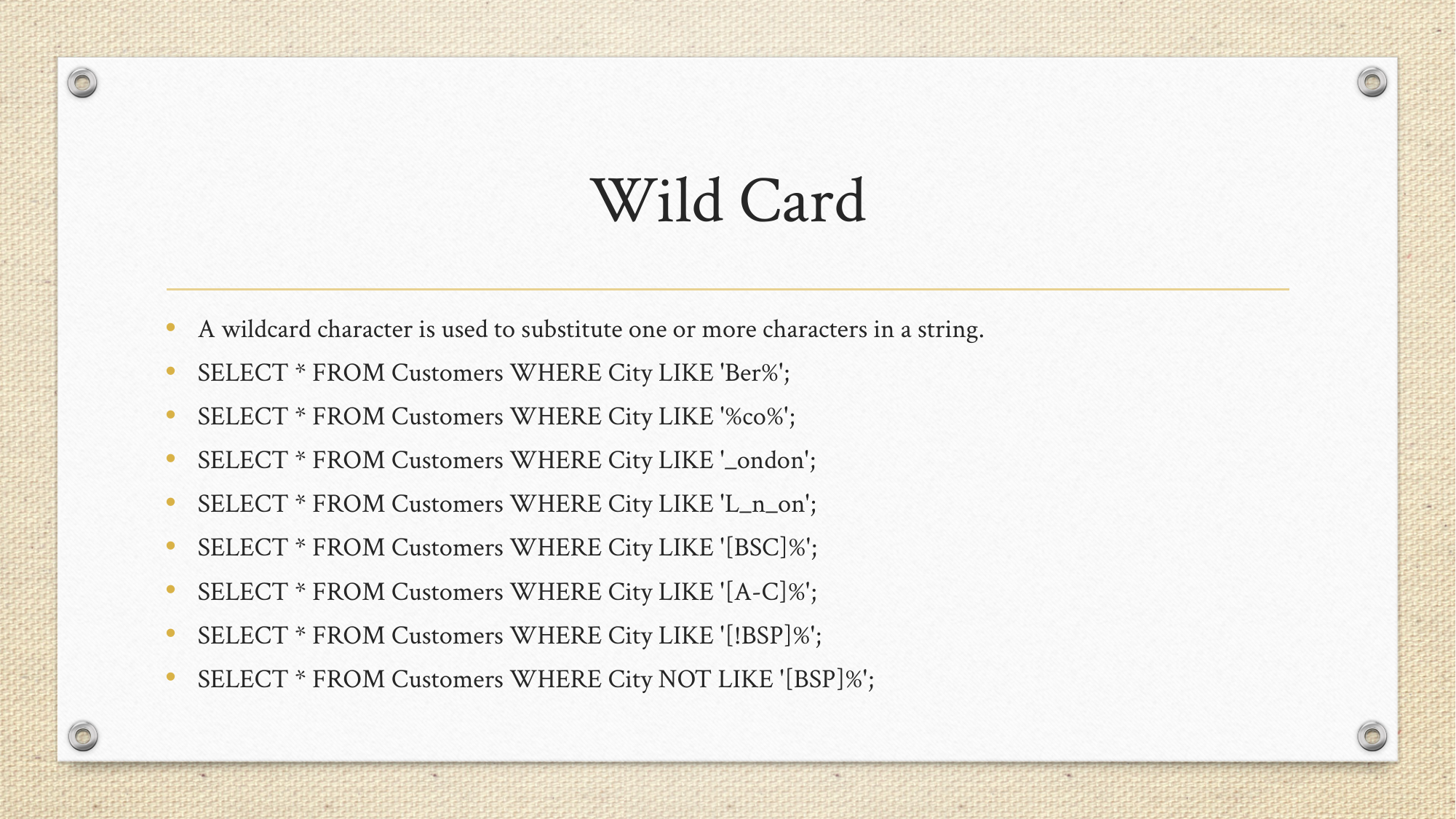

# Wild Card
A wildcard character is used to substitute one or more characters in a string.
SELECT * FROM Customers WHERE City LIKE 'Ber%';
SELECT * FROM Customers WHERE City LIKE '%co%';
SELECT * FROM Customers WHERE City LIKE '_ondon';
SELECT * FROM Customers WHERE City LIKE 'L_n_on';
SELECT * FROM Customers WHERE City LIKE '[BSC]%';
SELECT * FROM Customers WHERE City LIKE '[A-C]%';
SELECT * FROM Customers WHERE City LIKE '[!BSP]%';
SELECT * FROM Customers WHERE City NOT LIKE '[BSP]%';